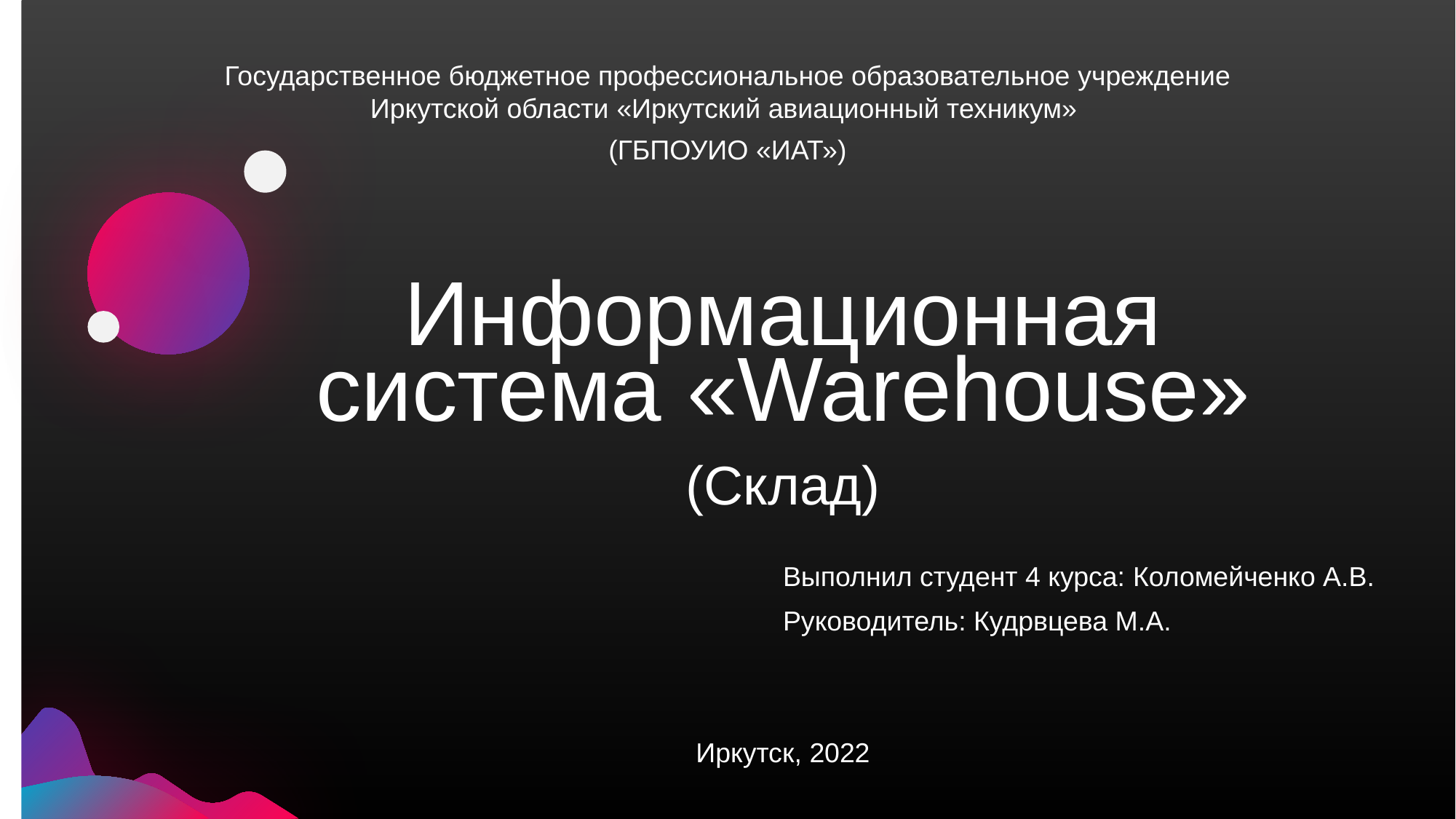

Государственное бюджетное профессиональное образовательное учреждение Иркутской области «Иркутский авиационный техникум»
(ГБПОУИО «ИАТ»)
# Информационная система «Warehouse» (Склад)
Выполнил студент 4 курса: Коломейченко А.В.
Руководитель: Кудрвцева М.А.
Иркутск, 2022